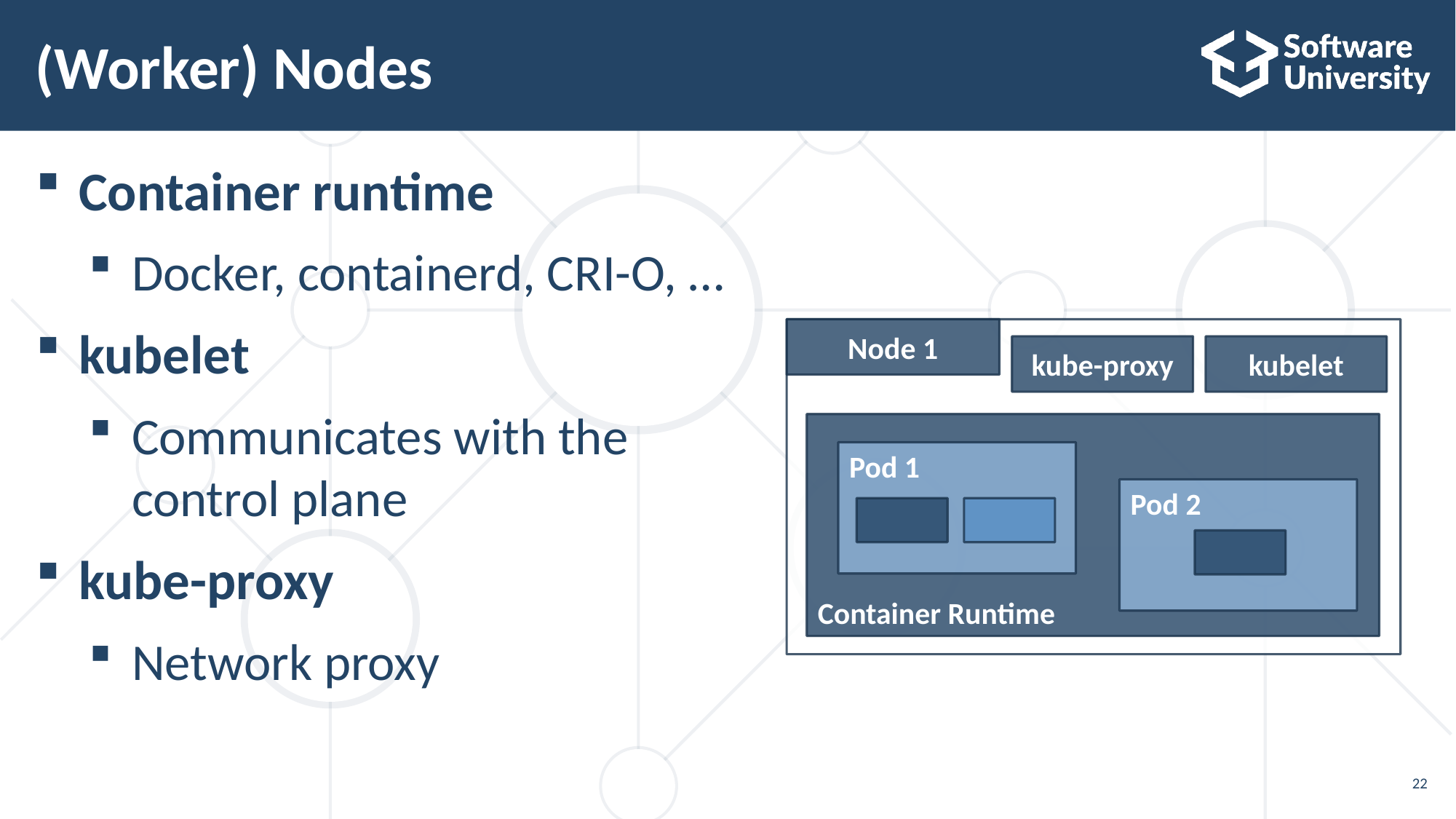

# (Worker) Nodes
Container runtime
Docker, containerd, CRI-O, …
kubelet
Communicates with the control plane
kube-proxy
Network proxy

Node 1
kube-proxy
kubelet
Container Runtime
Pod 1

Pod 2

22